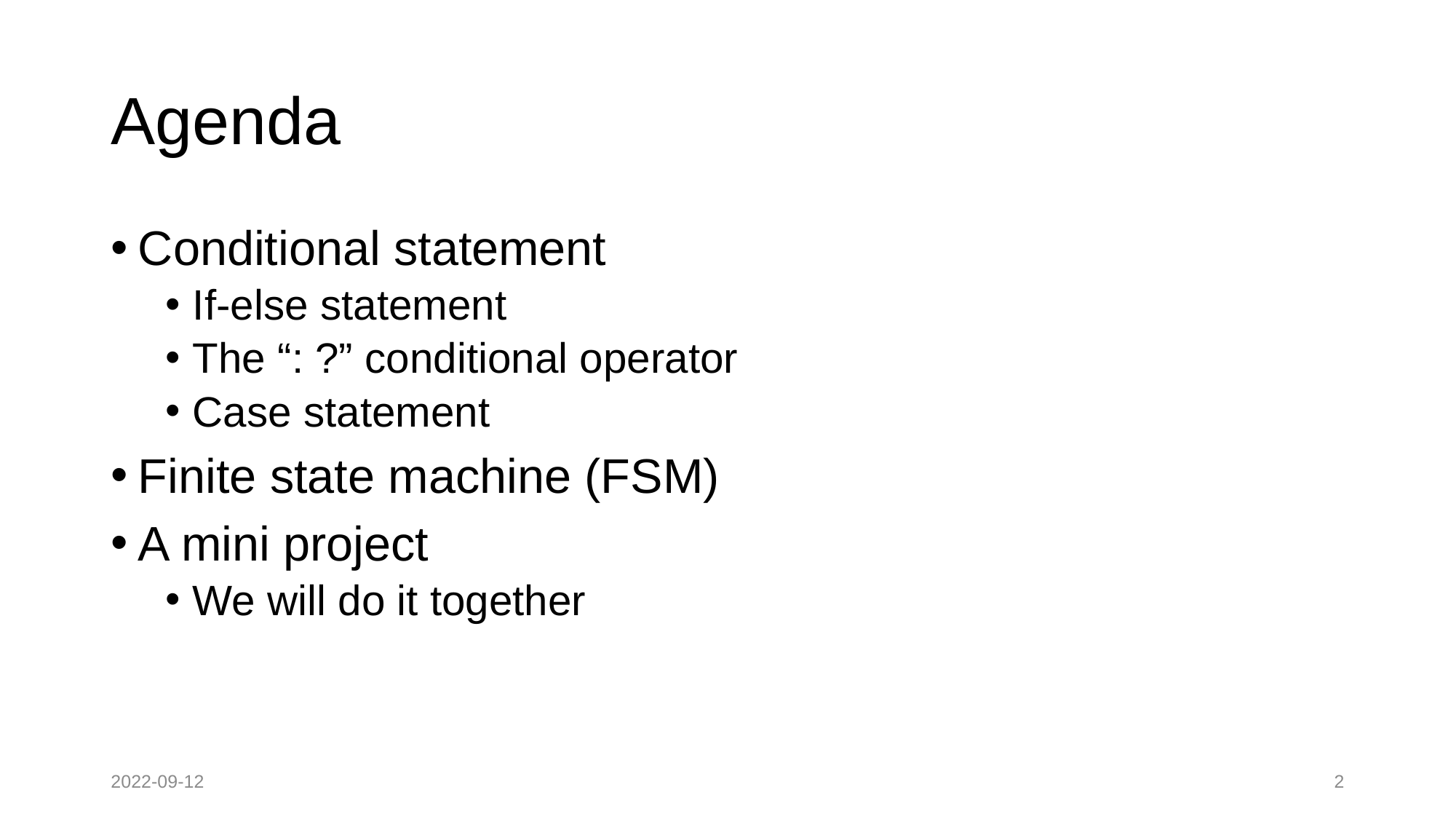

# Agenda
Conditional statement
If-else statement
The “: ?” conditional operator
Case statement
Finite state machine (FSM)
A mini project
We will do it together
2022-09-12
2